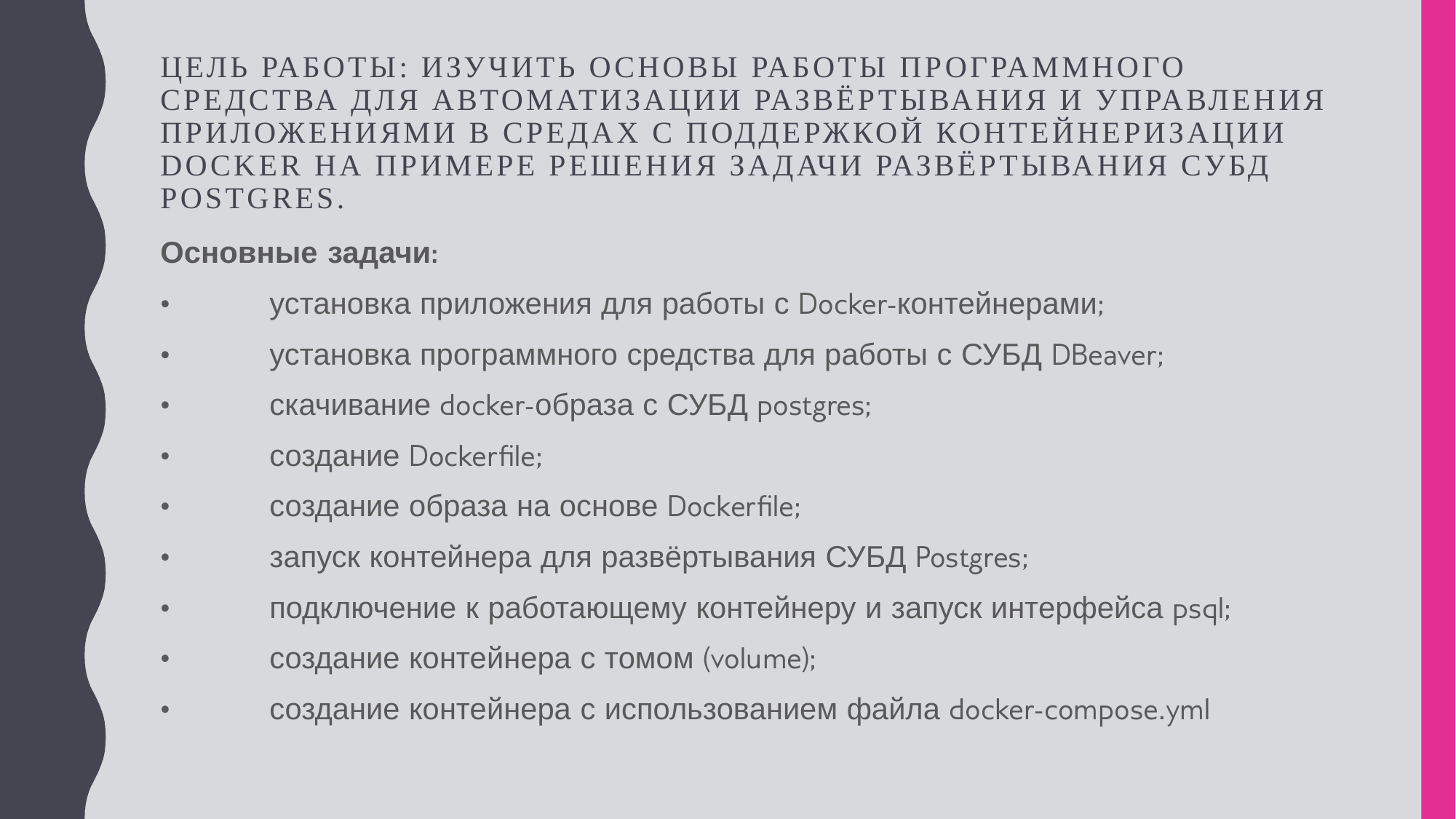

# Цель работы: изучить основы работы программного средства для автоматизации развёртывания и управления приложениями в средах с поддержкой контейнеризации Docker на примере решения задачи развёртывания СУБД Postgres.
Основные задачи:
•	установка приложения для работы с Docker-контейнерами;
•	установка программного средства для работы с СУБД DBeaver;
•	скачивание docker-образа с СУБД postgres;
•	создание Dockerfile;
•	создание образа на основе Dockerfile;
•	запуск контейнера для развёртывания СУБД Postgres;
•	подключение к работающему контейнеру и запуск интерфейса psql;
•	создание контейнера с томом (volume);
•	создание контейнера с использованием файла docker-compose.yml